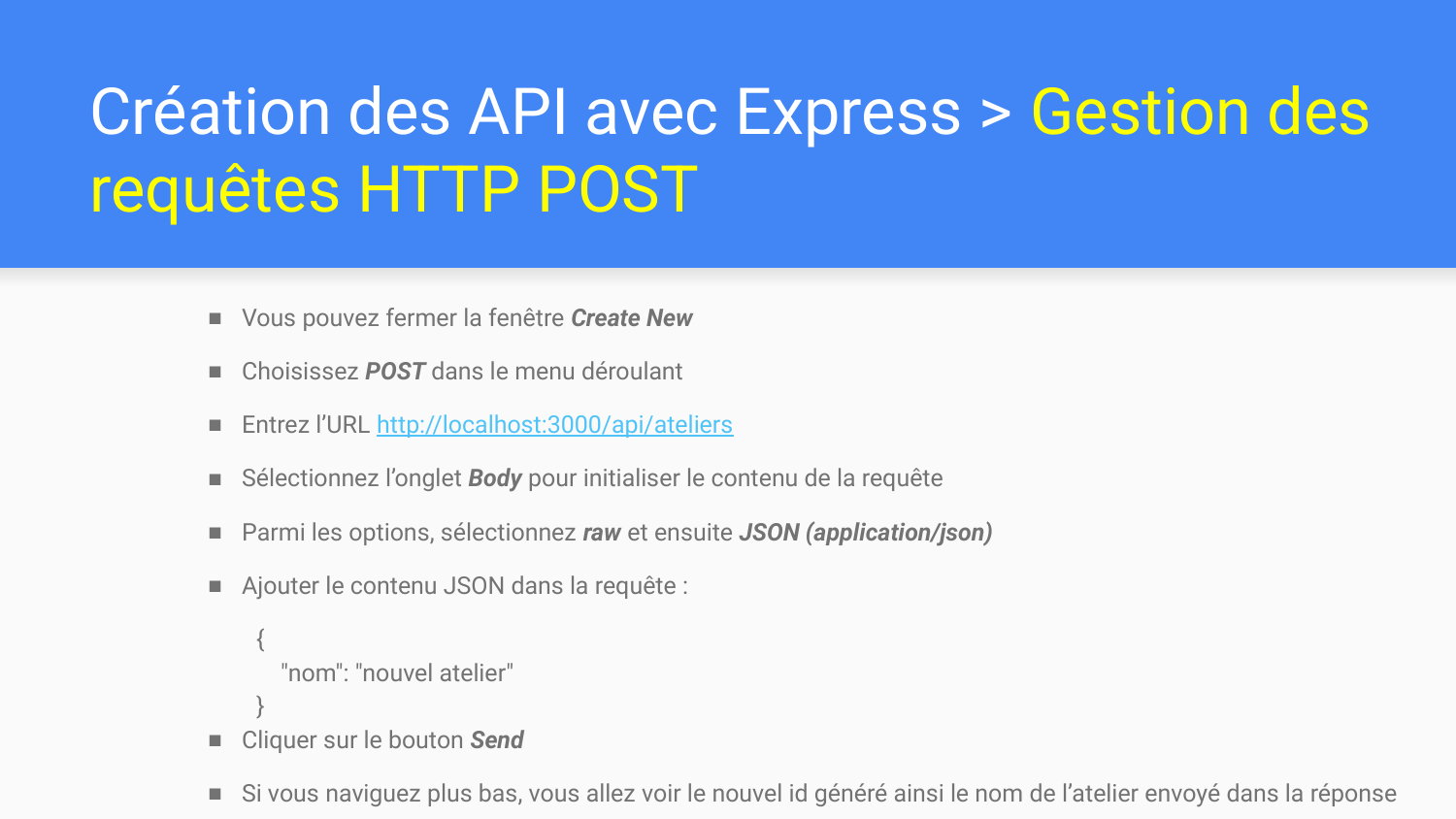

# Création des API avec Express > Gestion des requêtes HTTP POST
Vous pouvez fermer la fenêtre Create New
Choisissez POST dans le menu déroulant
Entrez l’URL http://localhost:3000/api/ateliers
Sélectionnez l’onglet Body pour initialiser le contenu de la requête
Parmi les options, sélectionnez raw et ensuite JSON (application/json)
Ajouter le contenu JSON dans la requête :
{
    "nom": "nouvel atelier"
}
Cliquer sur le bouton Send
Si vous naviguez plus bas, vous allez voir le nouvel id généré ainsi le nom de l’atelier envoyé dans la réponse